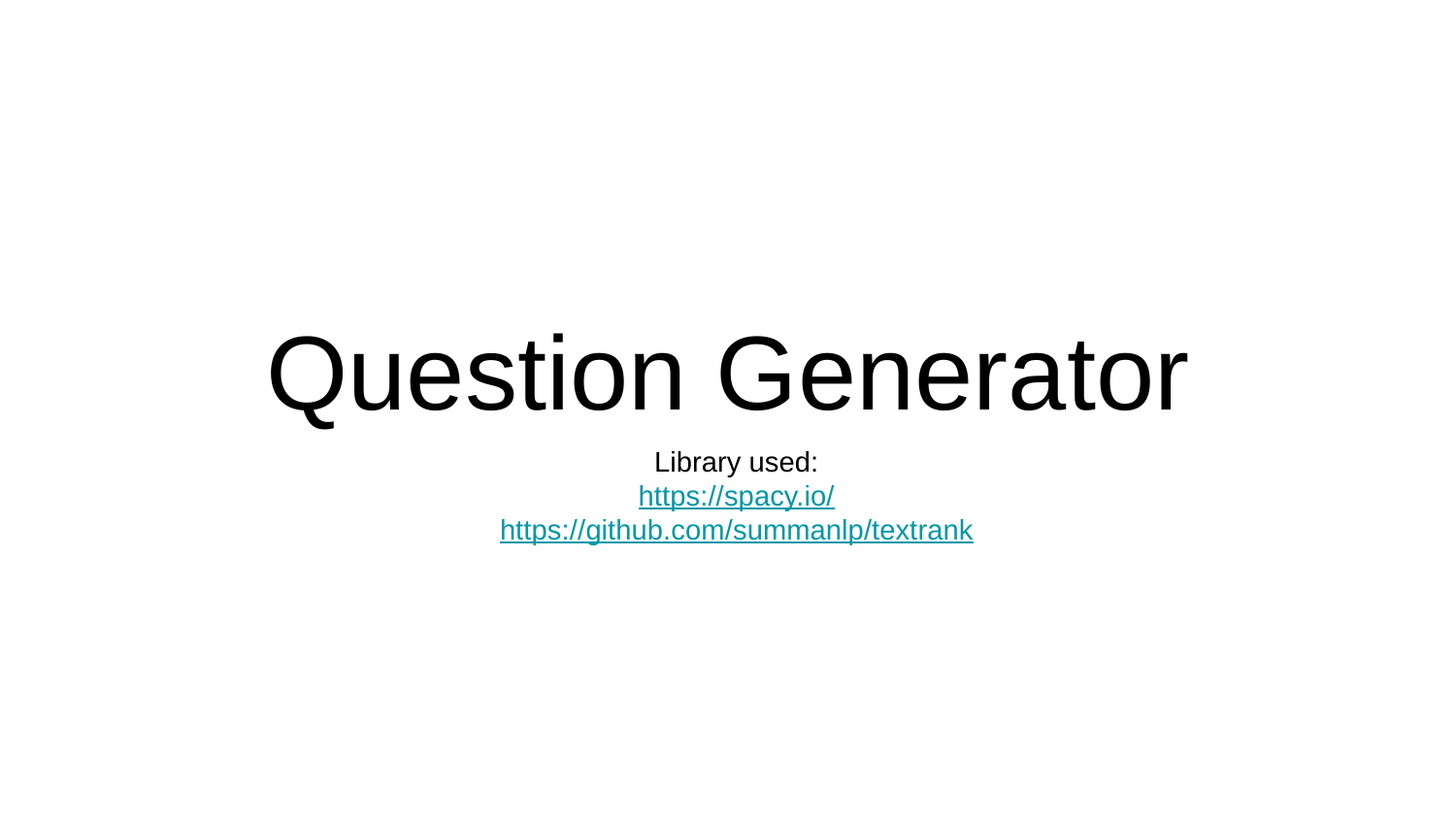

# Question Generator
Library used:
https://spacy.io/
https://github.com/summanlp/textrank